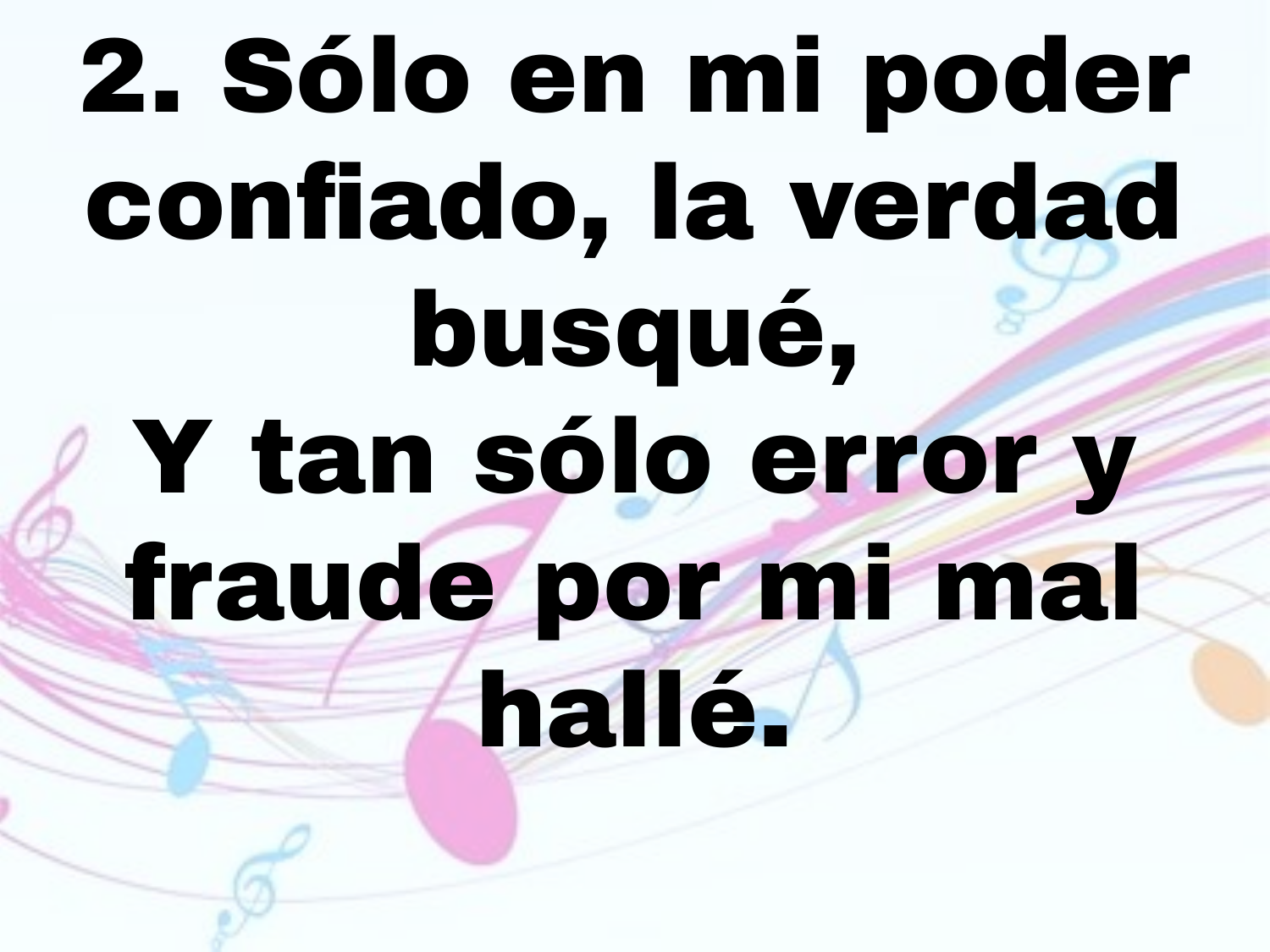

2. Sólo en mi poder confiado, la verdad busqué,
Y tan sólo error y fraude por mi mal hallé.